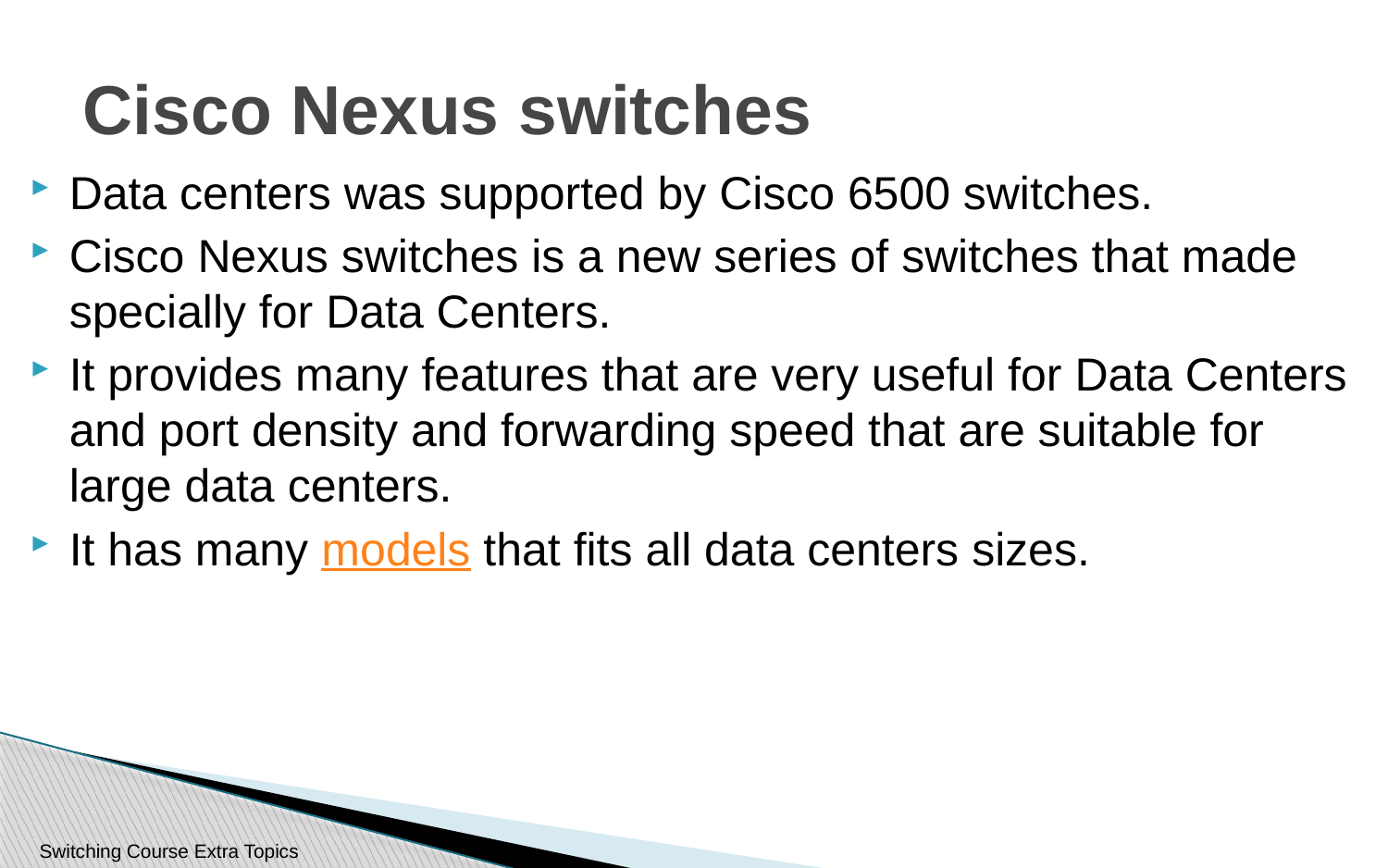

# Cisco Nexus switches
Data centers was supported by Cisco 6500 switches.
Cisco Nexus switches is a new series of switches that made specially for Data Centers.
It provides many features that are very useful for Data Centers and port density and forwarding speed that are suitable for large data centers.
It has many models that fits all data centers sizes.